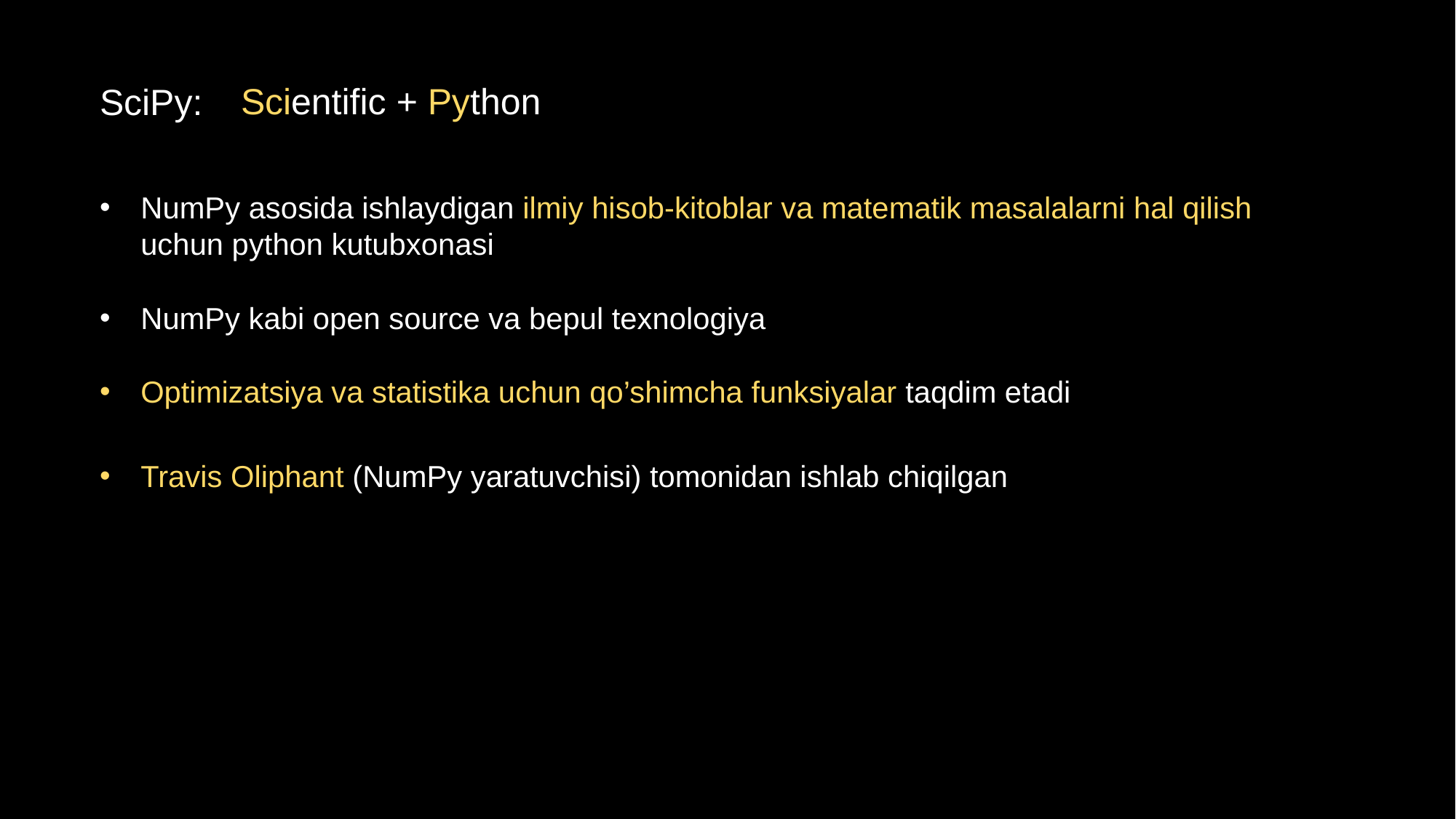

Scientific + Python
SciPy:
NumPy asosida ishlaydigan ilmiy hisob-kitoblar va matematik masalalarni hal qilish uchun python kutubxonasi
NumPy kabi open source va bepul texnologiya
Optimizatsiya va statistika uchun qo’shimcha funksiyalar taqdim etadi
Travis Oliphant (NumPy yaratuvchisi) tomonidan ishlab chiqilgan